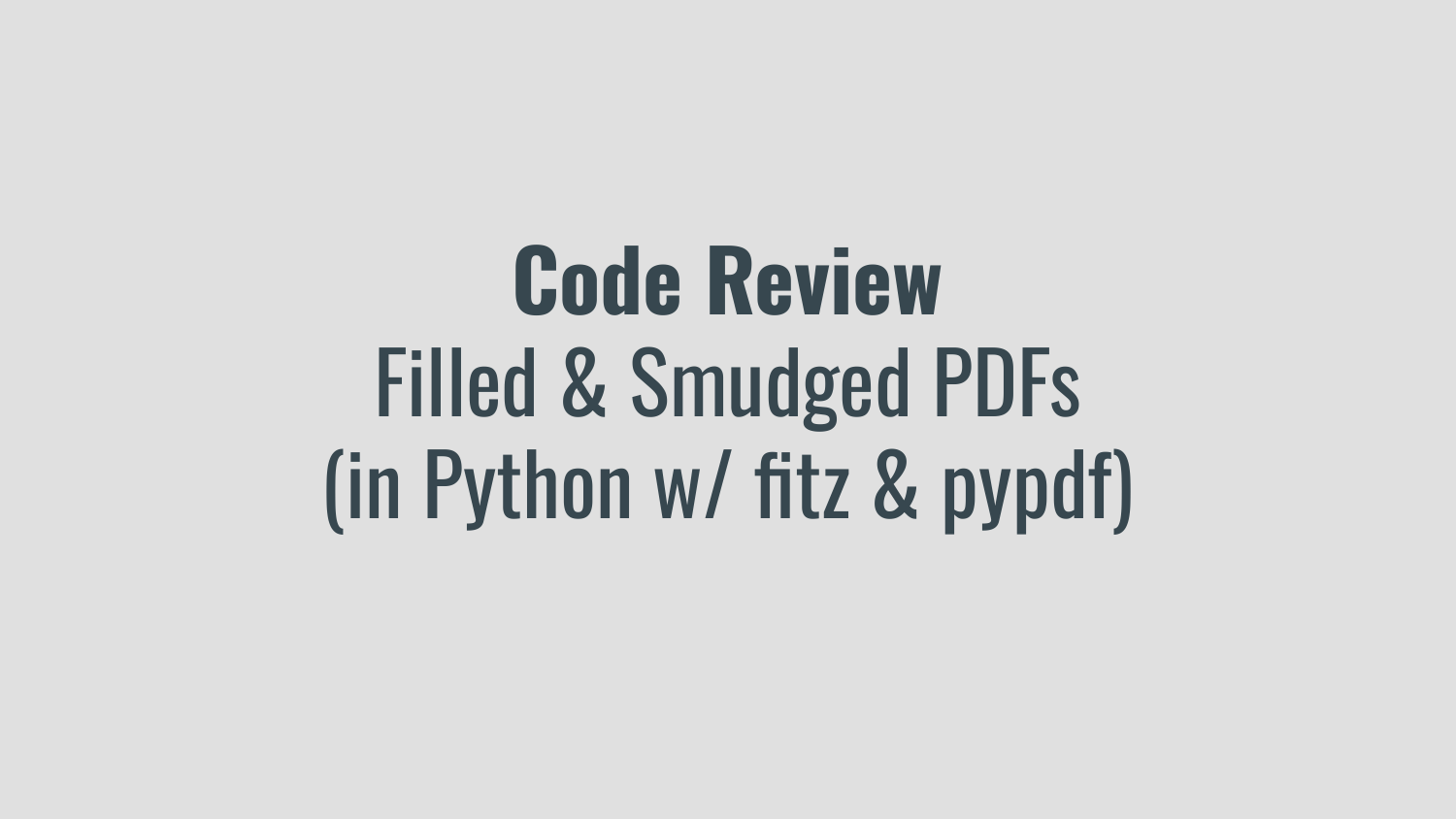

# Code Review
Filled & Smudged PDFs
(in Python w/ fitz & pypdf)